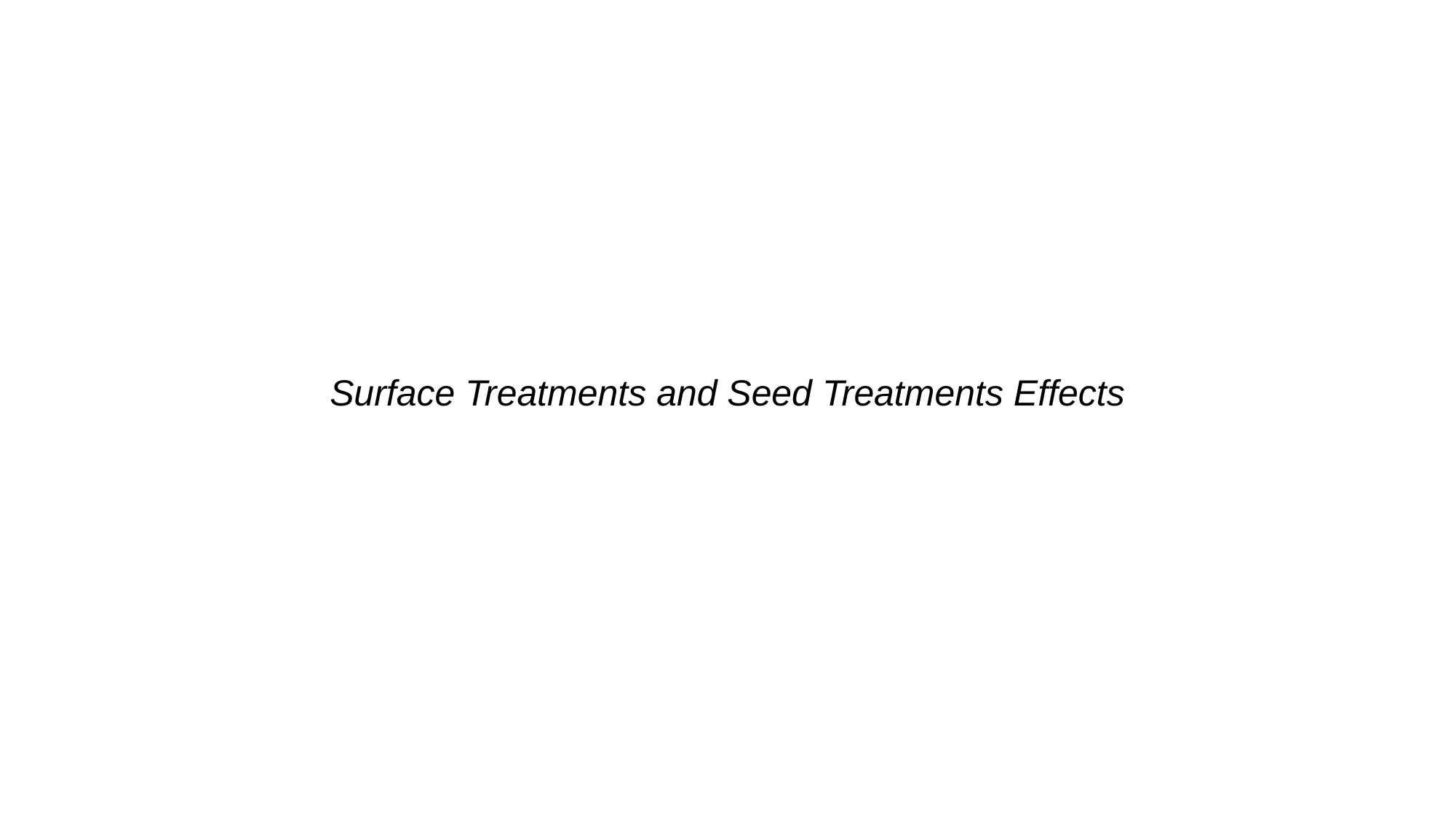

# Surface Treatments and Seed Treatments Effects